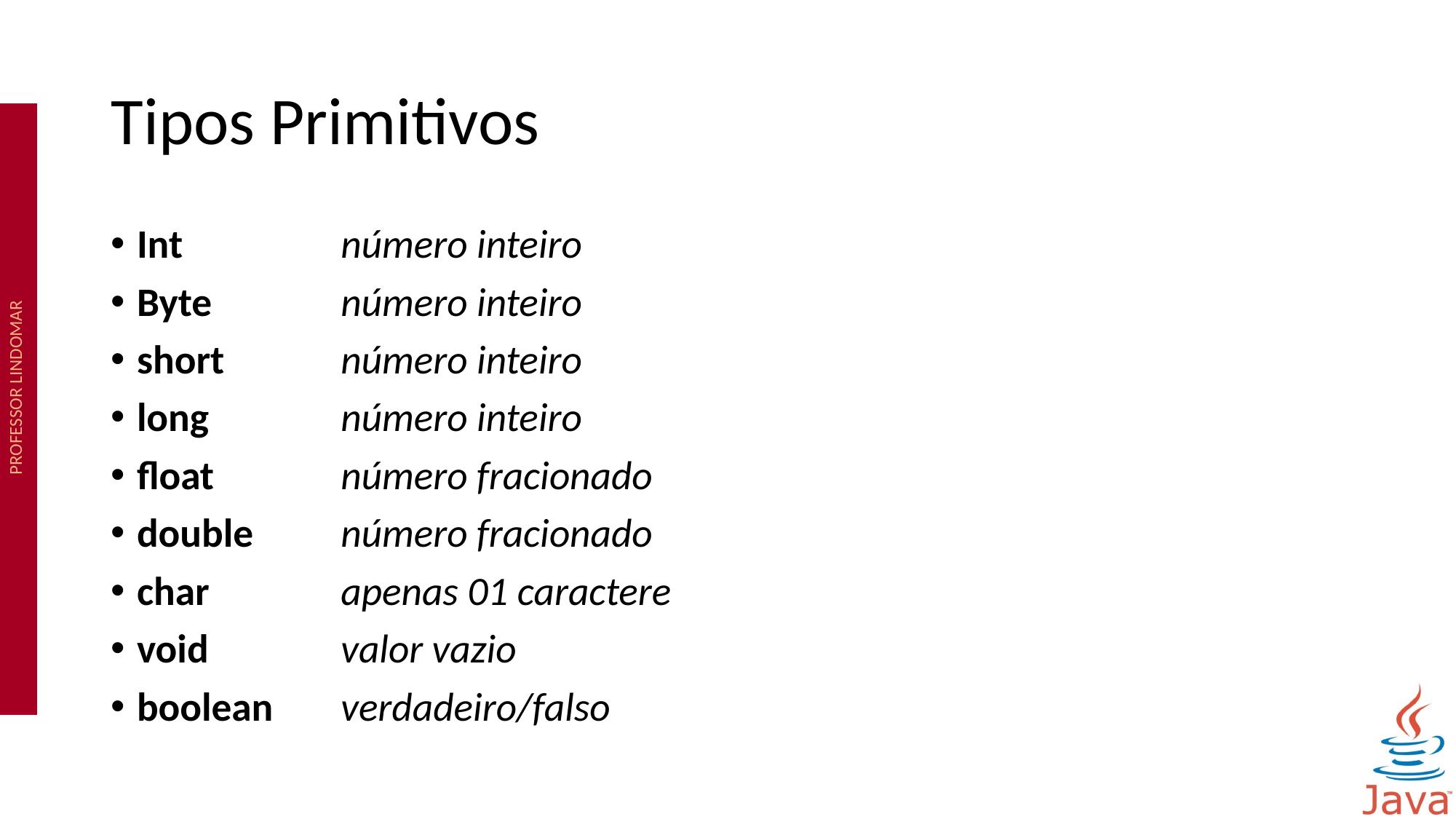

# Tipos Primitivos
Int	número inteiro
Byte	número inteiro
short	número inteiro
long	número inteiro
float	número fracionado
double	número fracionado
char	apenas 01 caractere
void	valor vazio
boolean	verdadeiro/falso